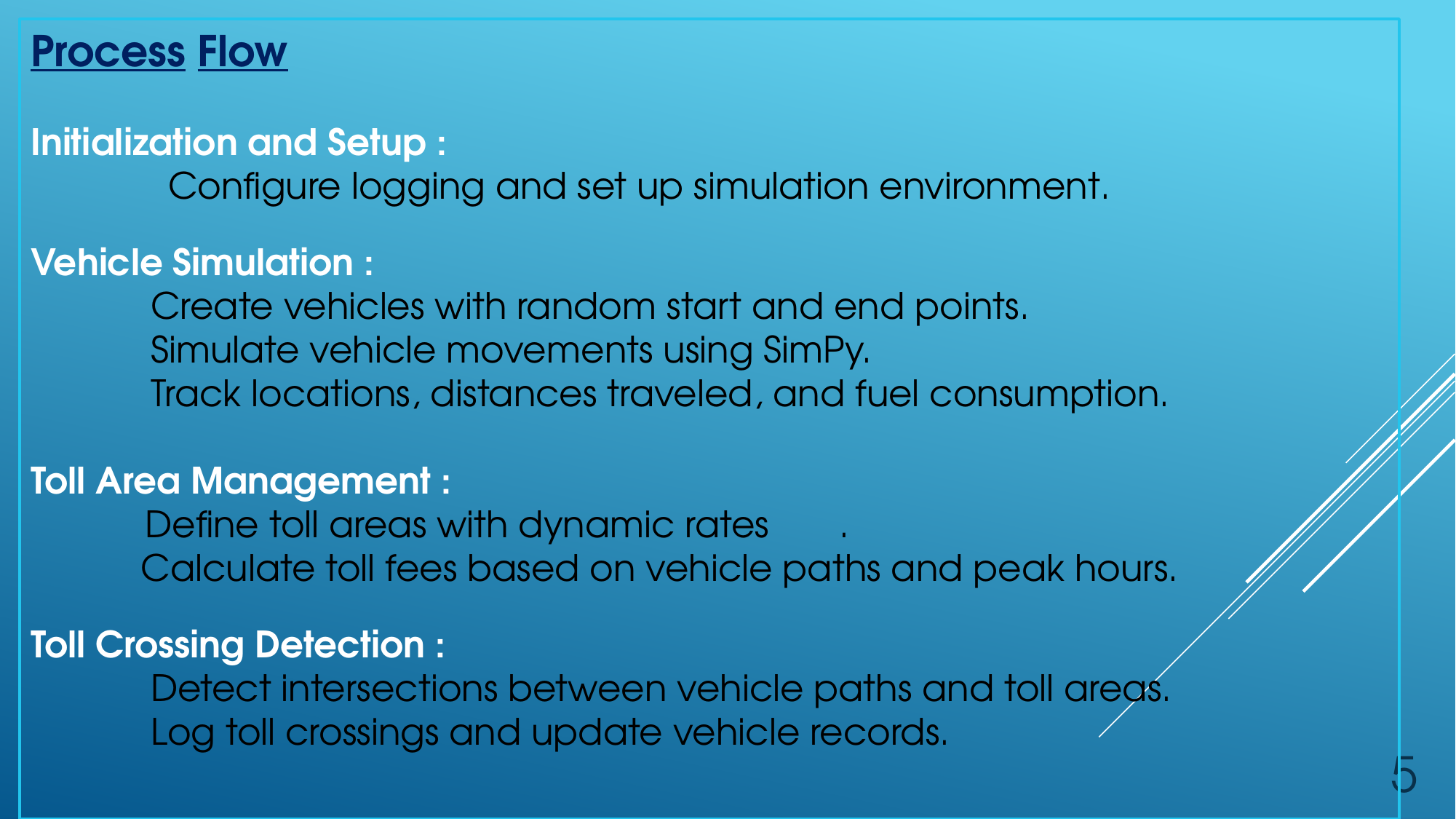

# Process Flow Initialization and Setup : Configure logging and set up simulation environment. Vehicle Simulation : Create vehicles with random start and end points. Simulate vehicle movements using SimPy. Track locations, distances traveled, and fuel consumption. Toll Area Management : Define toll areas with dynamic rates       . Calculate toll fees based on vehicle paths and peak hours. Toll Crossing Detection : Detect intersections between vehicle paths and toll areas. Log toll crossings and update vehicle records.
5